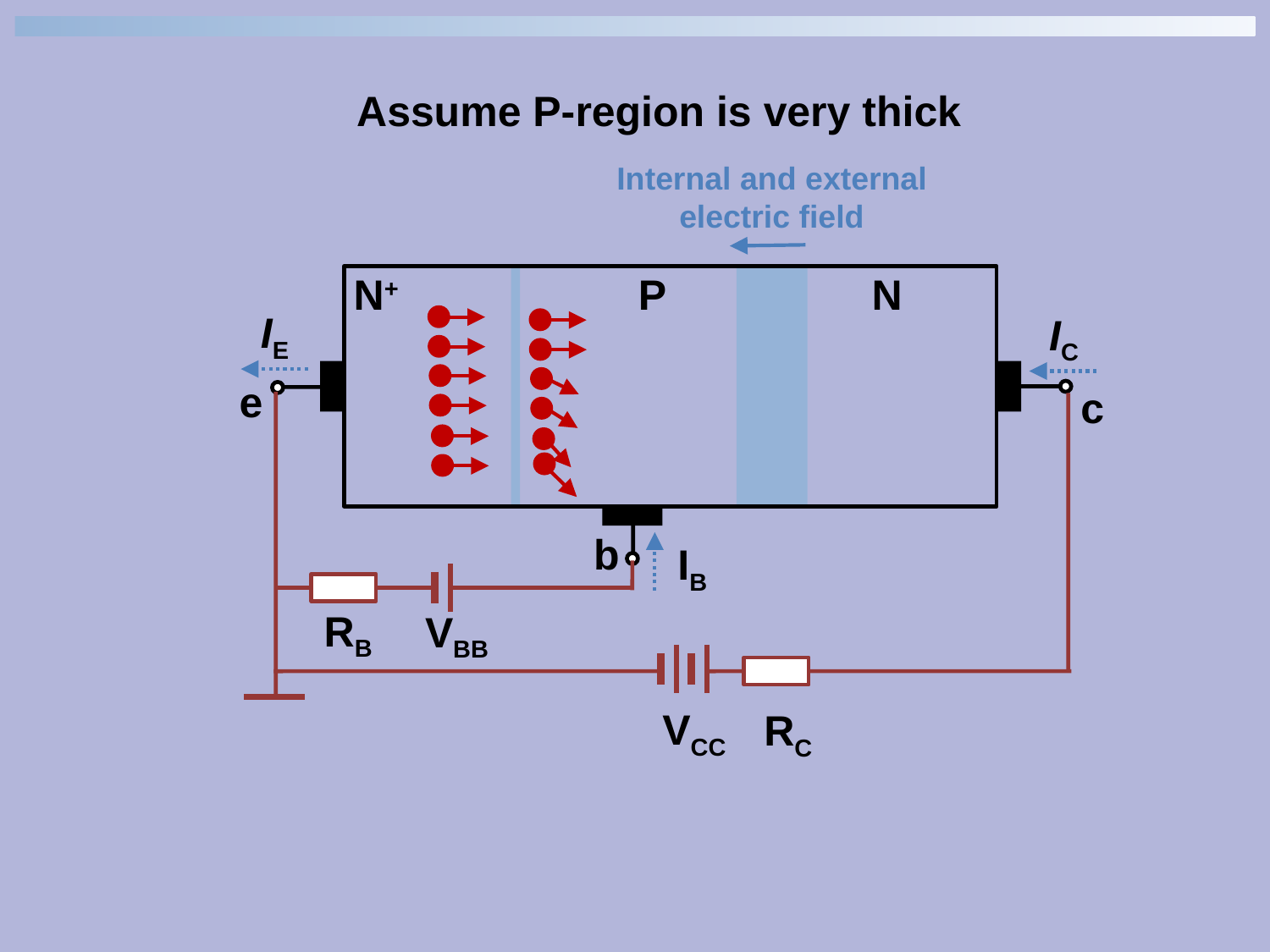

Assume P-region is very thick
Internal and external electric field
P
N
N+

e
c

b

IE

IB

RB
VBB

VCC
RC
IC